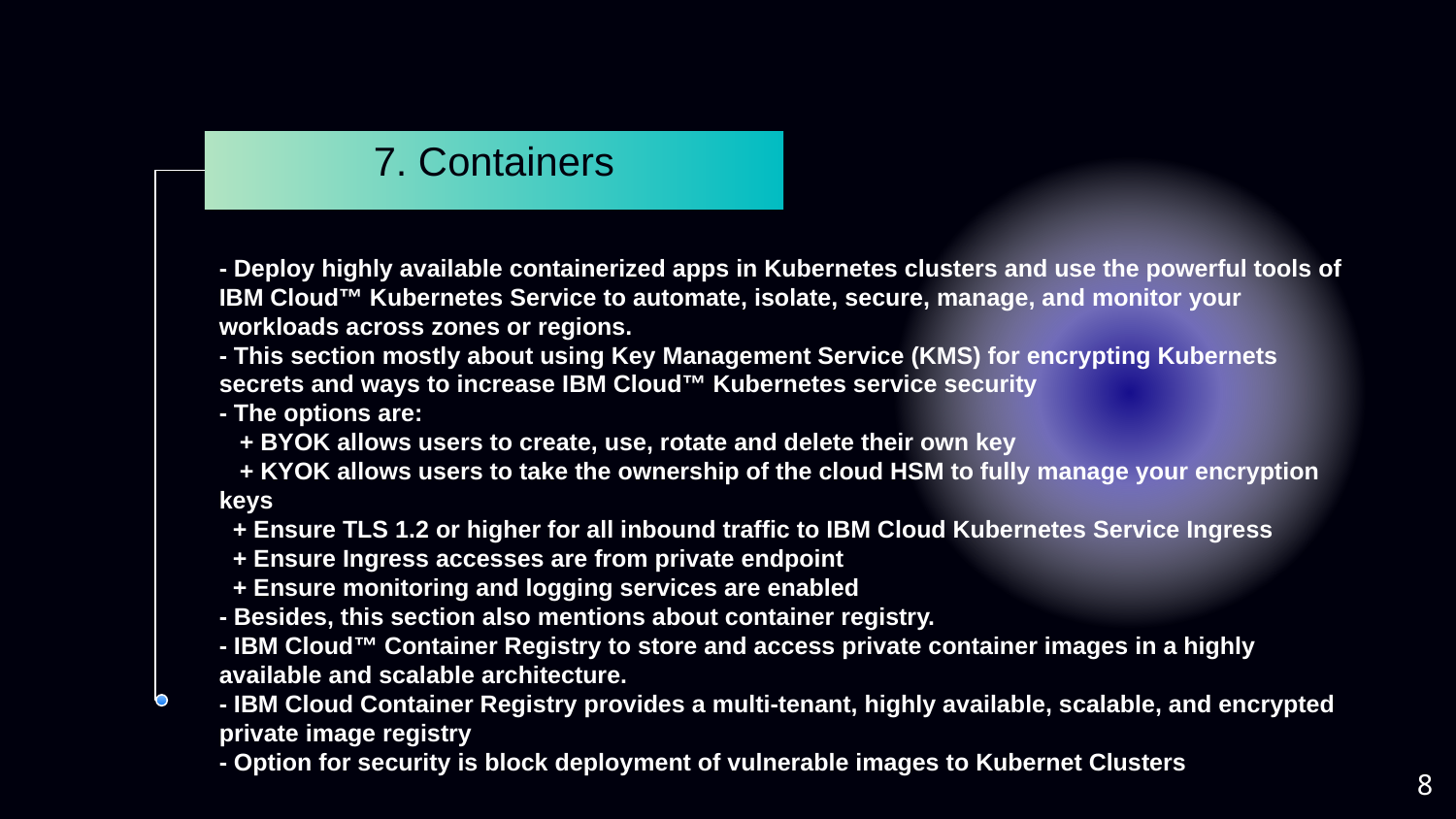

# 7. Containers

- Deploy highly available containerized apps in Kubernetes clusters and use the powerful tools of IBM Cloud™ Kubernetes Service to automate, isolate, secure, manage, and monitor your workloads across zones or regions.
- This section mostly about using Key Management Service (KMS) for encrypting Kubernets secrets and ways to increase IBM Cloud™ Kubernetes service security
- The options are:
   + BYOK allows users to create, use, rotate and delete their own key
   + KYOK allows users to take the ownership of the cloud HSM to fully manage your encryption keys
  + Ensure TLS 1.2 or higher for all inbound traffic to IBM Cloud Kubernetes Service Ingress
  + Ensure Ingress accesses are from private endpoint
  + Ensure monitoring and logging services are enabled
- Besides, this section also mentions about container registry.
- IBM Cloud™ Container Registry to store and access private container images in a highly available and scalable architecture.
- IBM Cloud Container Registry provides a multi-tenant, highly available, scalable, and encrypted private image registry
- Option for security is block deployment of vulnerable images to Kubernet Clusters
8